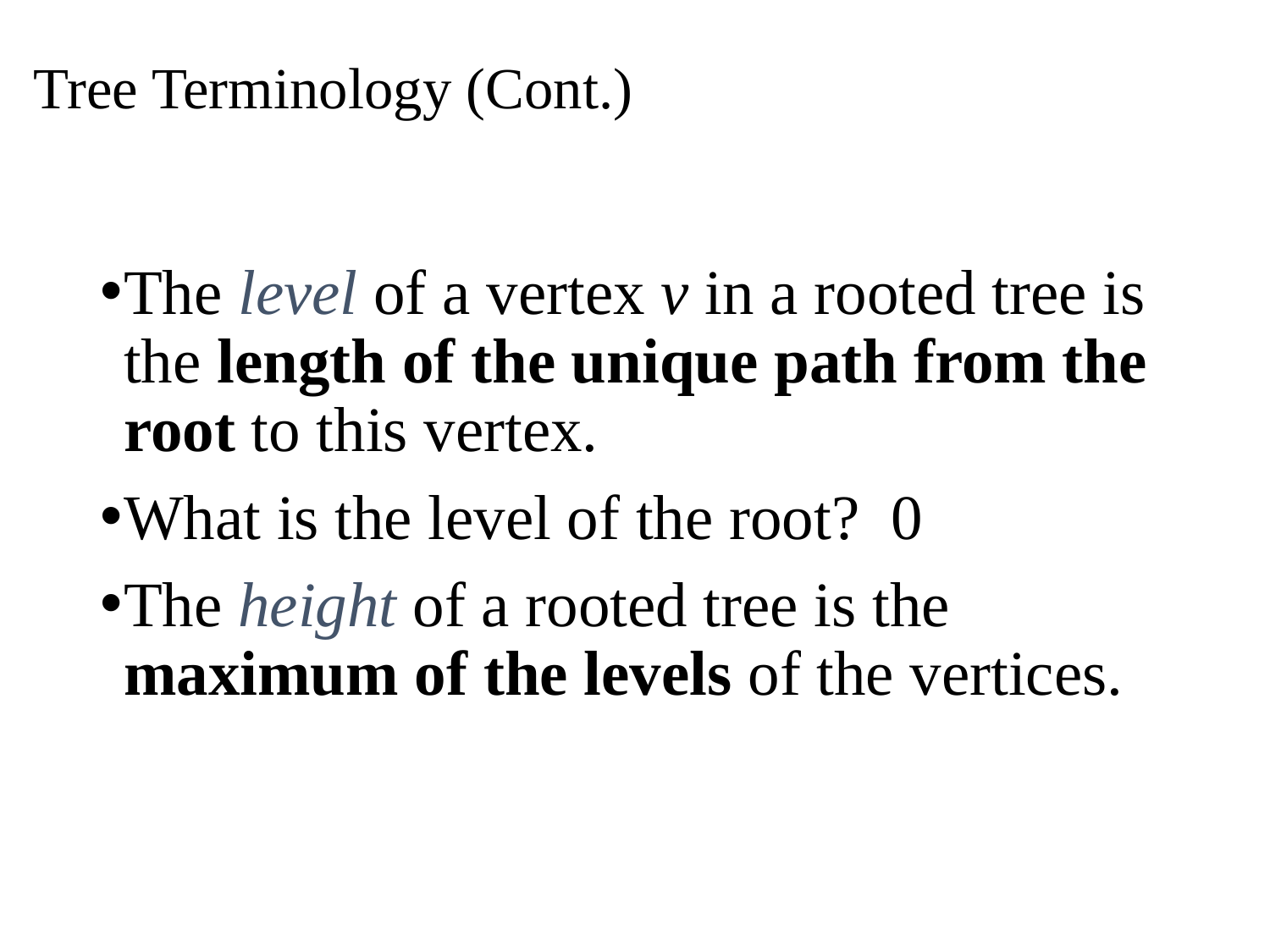

# Tree Terminology (Cont.)
The level of a vertex v in a rooted tree is the length of the unique path from the root to this vertex.
What is the level of the root?  0
The height of a rooted tree is the maximum of the levels of the vertices.